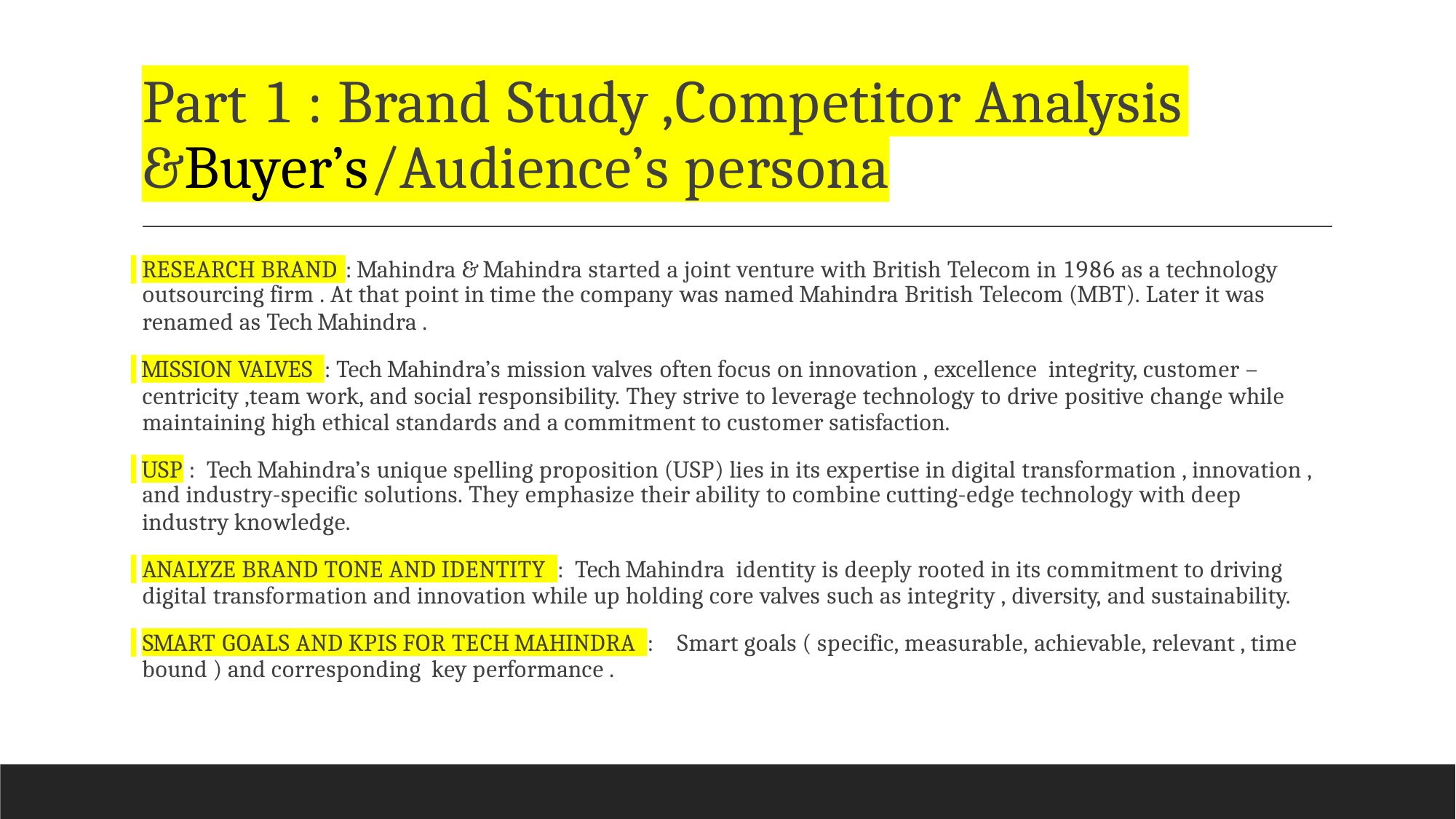

# Part 1 : Brand Study ,Competitor Analysis

&Buyer’s/Audience’s persona
: Mahindra & Mahindra started a joint venture with British Telecom in 1986 as a technology

RESEARCH BRAND
outsourcing firm . At that point in time the company was named Mahindra British Telecom (MBT). Later it was
renamed as Tech Mahindra .
: Tech Mahindra’s mission valves often focus on innovation , excellence integrity, customer –

MISSION VALVES
centricity ,team work, and social responsibility. They strive to leverage technology to drive positive change while  maintaining high ethical standards and a commitment to customer satisfaction.
: Tech Mahindra’s unique spelling proposition (USP) lies in its expertise in digital transformation , innovation ,

USP
and industry-specific solutions. They emphasize their ability to combine cutting-edge technology with deep
industry knowledge.
: Tech Mahindra identity is deeply rooted in its commitment to driving

ANALYZE BRAND TONE AND IDENTITY
digital transformation and innovation while up holding core valves such as integrity , diversity, and sustainability.
:	Smart goals ( specific, measurable, achievable, relevant , time

SMART GOALS AND KPIS FOR TECH MAHINDRA
bound ) and corresponding key performance .